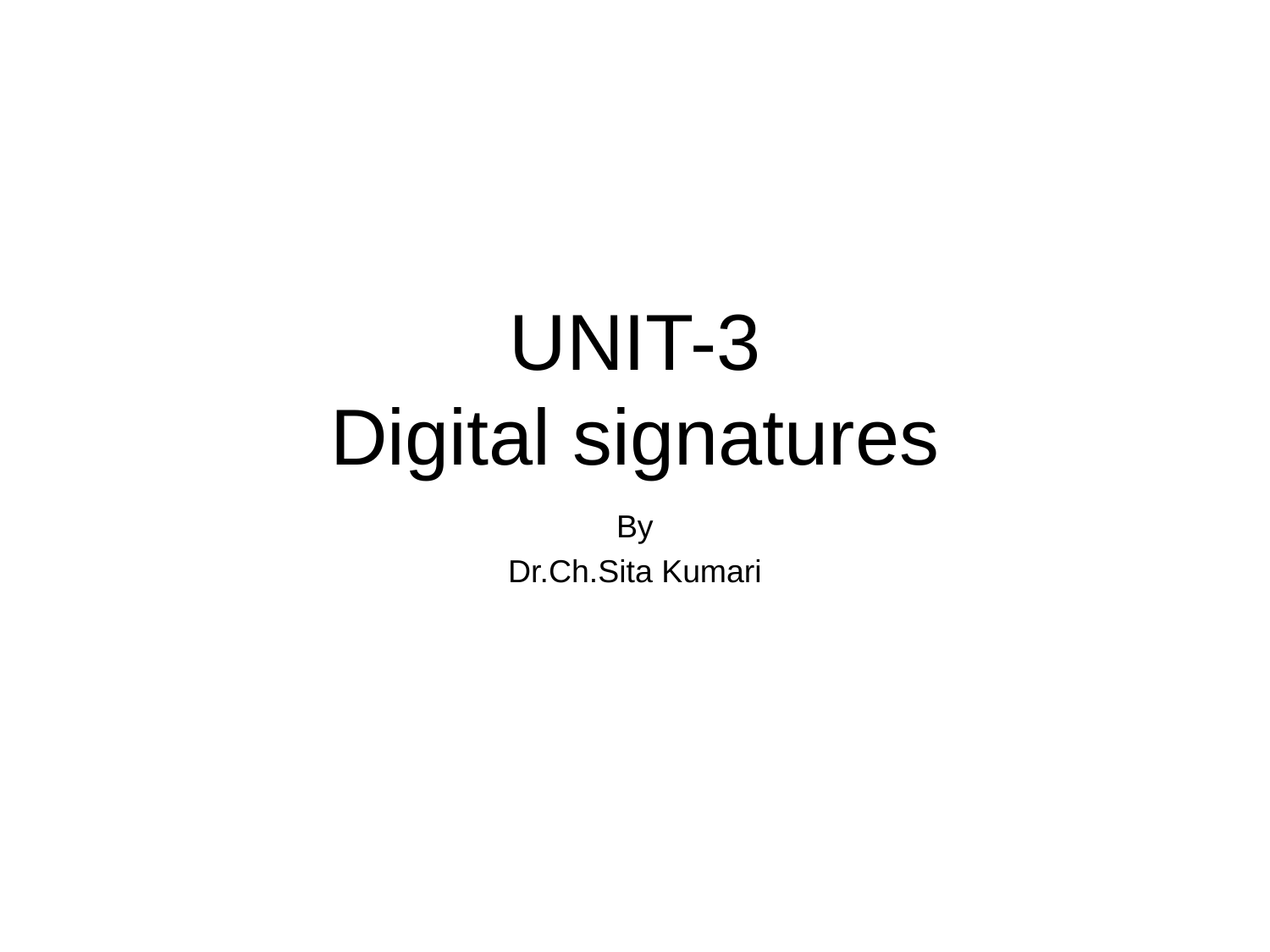

# UNIT-3 Digital signatures
By
Dr.Ch.Sita Kumari